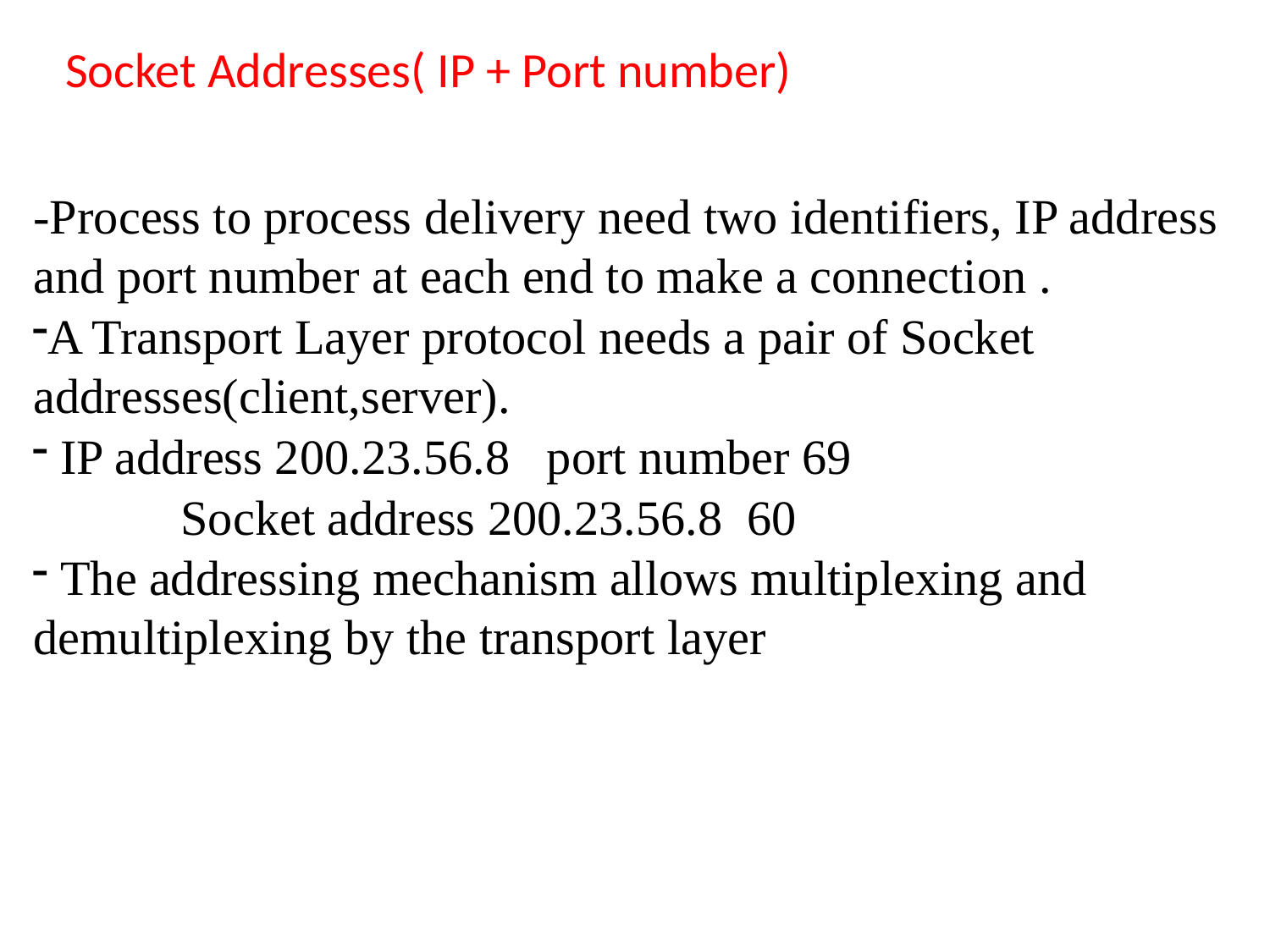

Socket Addresses( IP + Port number)

-Process to process delivery need two identifiers, IP address and port number at each end to make a connection .
A Transport Layer protocol needs a pair of Socket addresses(client,server).
 IP address 200.23.56.8   port number 69
            Socket address 200.23.56.8  60
 The addressing mechanism allows multiplexing and demultiplexing by the transport layer